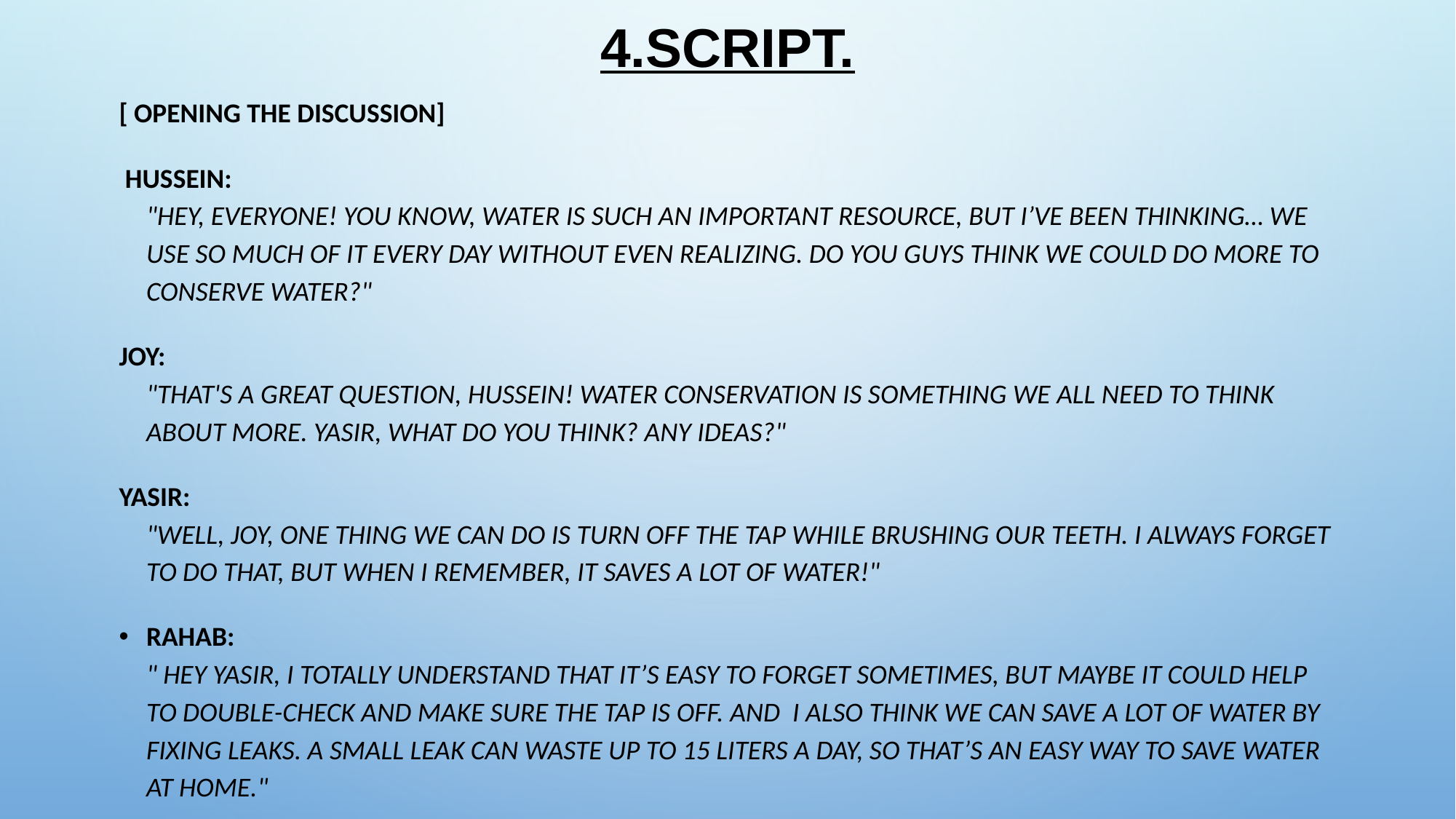

# 4.Script.
[ Opening the Discussion]
 Hussein:
"Hey, everyone! You know, water is such an important resource, but I’ve been thinking… we use so much of it every day without even realizing. Do you guys think we could do more to conserve water?"
Joy:
"That's a great question, Hussein! Water conservation is something we all need to think about more. Yasir, what do you think? Any ideas?"
Yasir:
"Well, Joy, one thing we can do is turn off the tap while brushing our teeth. I always forget to do that, but when I remember, it saves a lot of water!"
Rahab:
" Hey Yasir, I totally understand that it’s easy to forget sometimes, but maybe it could help to double-check and make sure the tap is off. And  I also think we can save a lot of water by fixing leaks. A small leak can waste up to 15 liters a day, so that’s an easy way to save water at home."